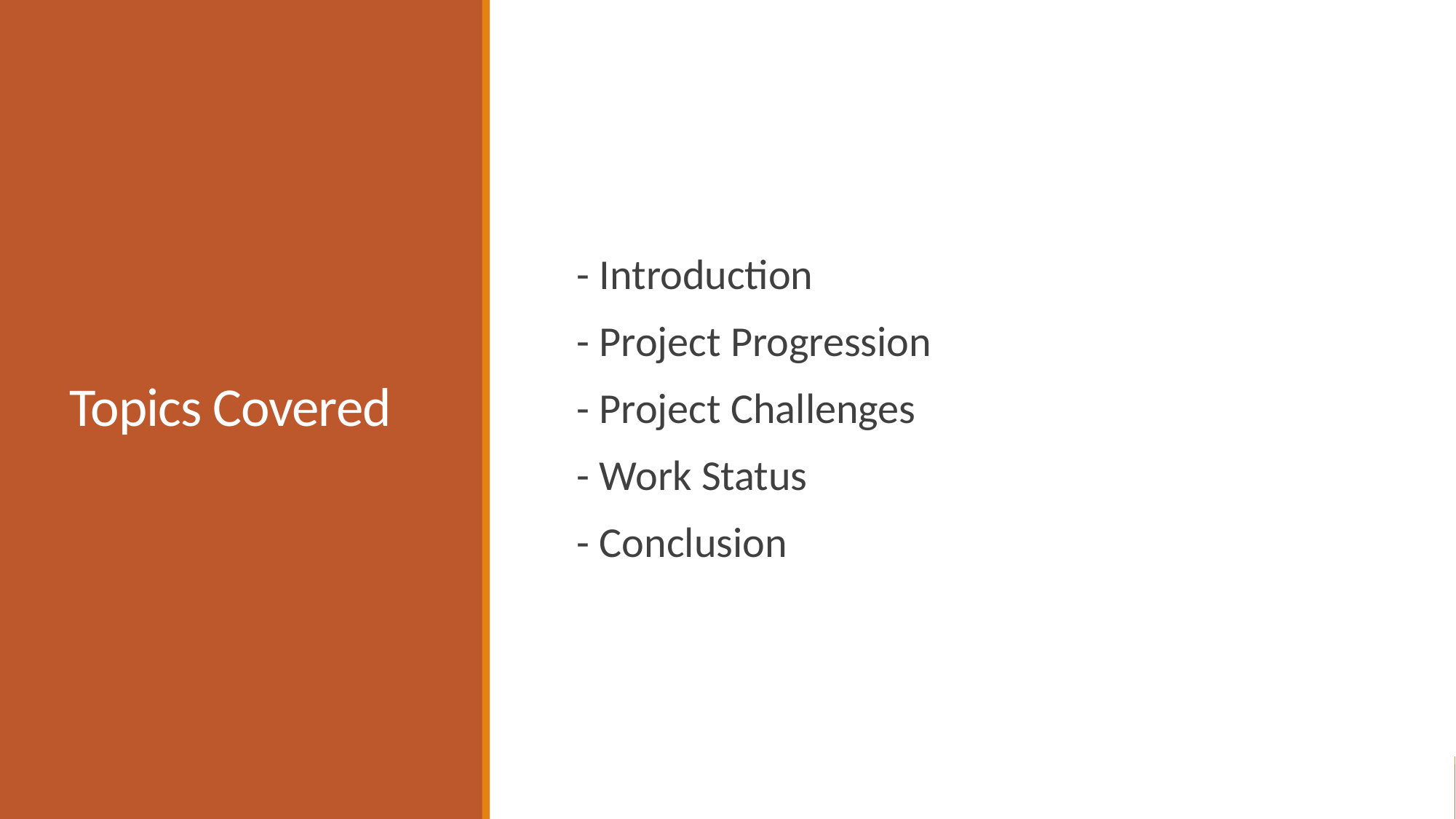

# Topics Covered
- Introduction
- Project Progression
- Project Challenges
- Work Status
- Conclusion